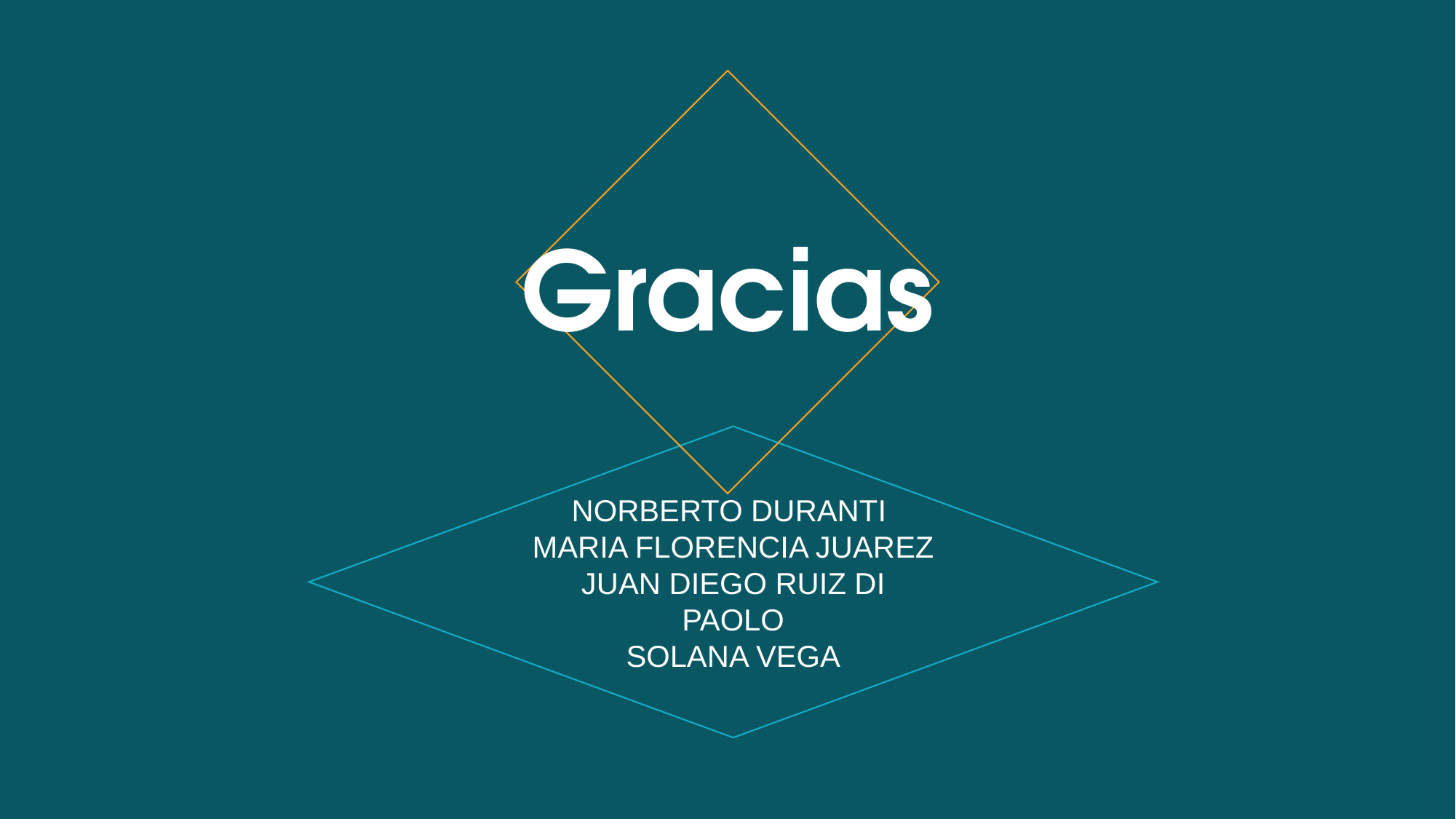

# Gracias
NORBERTO DURANTI
MARIA FLORENCIA JUAREZ
JUAN DIEGO RUIZ DI PAOLO
SOLANA VEGA